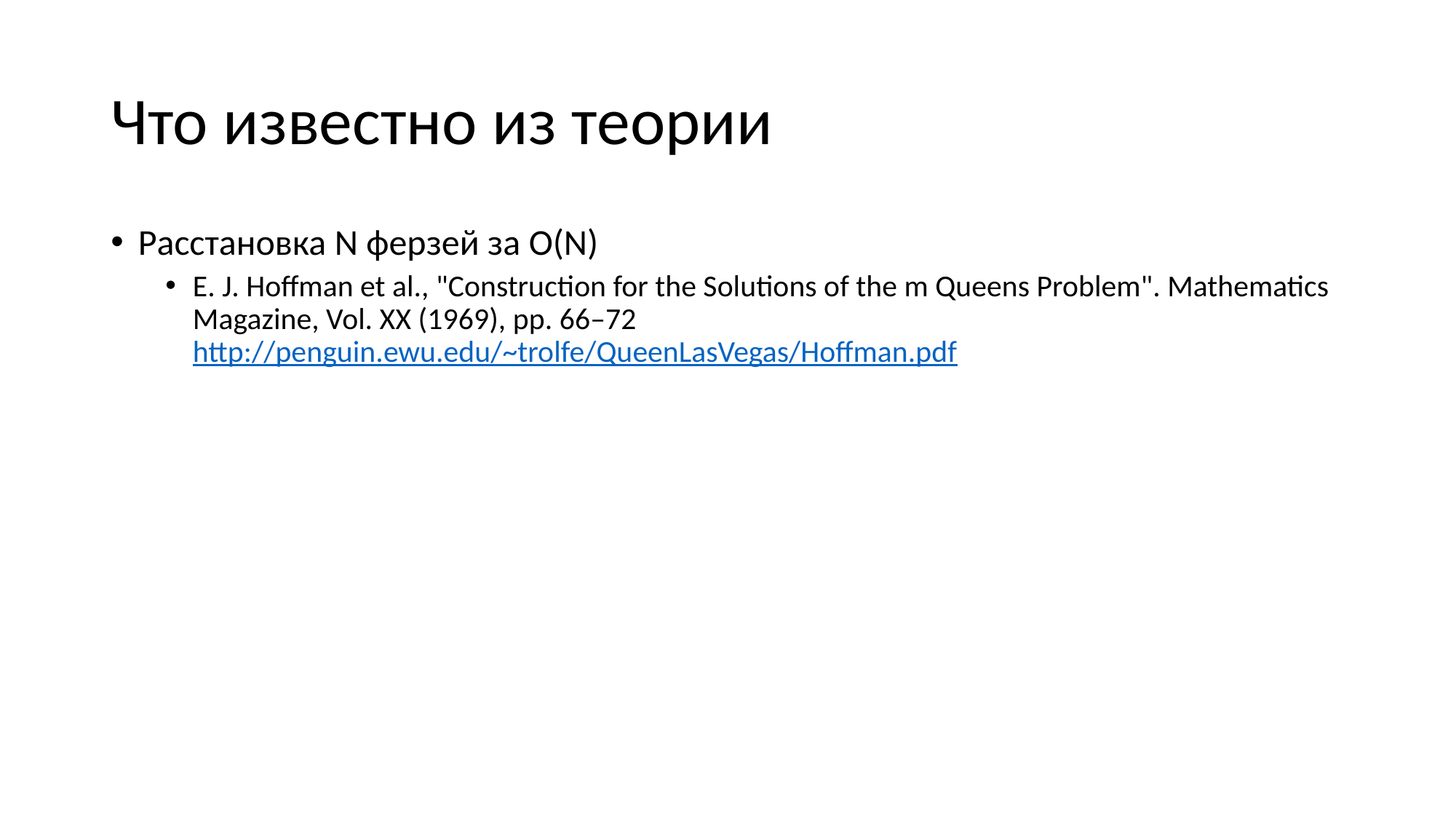

# Что известно из теории
Расстановка N ферзей за O(N)
E. J. Hoffman et al., "Construction for the Solutions of the m Queens Problem". Mathematics Magazine, Vol. XX (1969), pp. 66–72 http://penguin.ewu.edu/~trolfe/QueenLasVegas/Hoffman.pdf